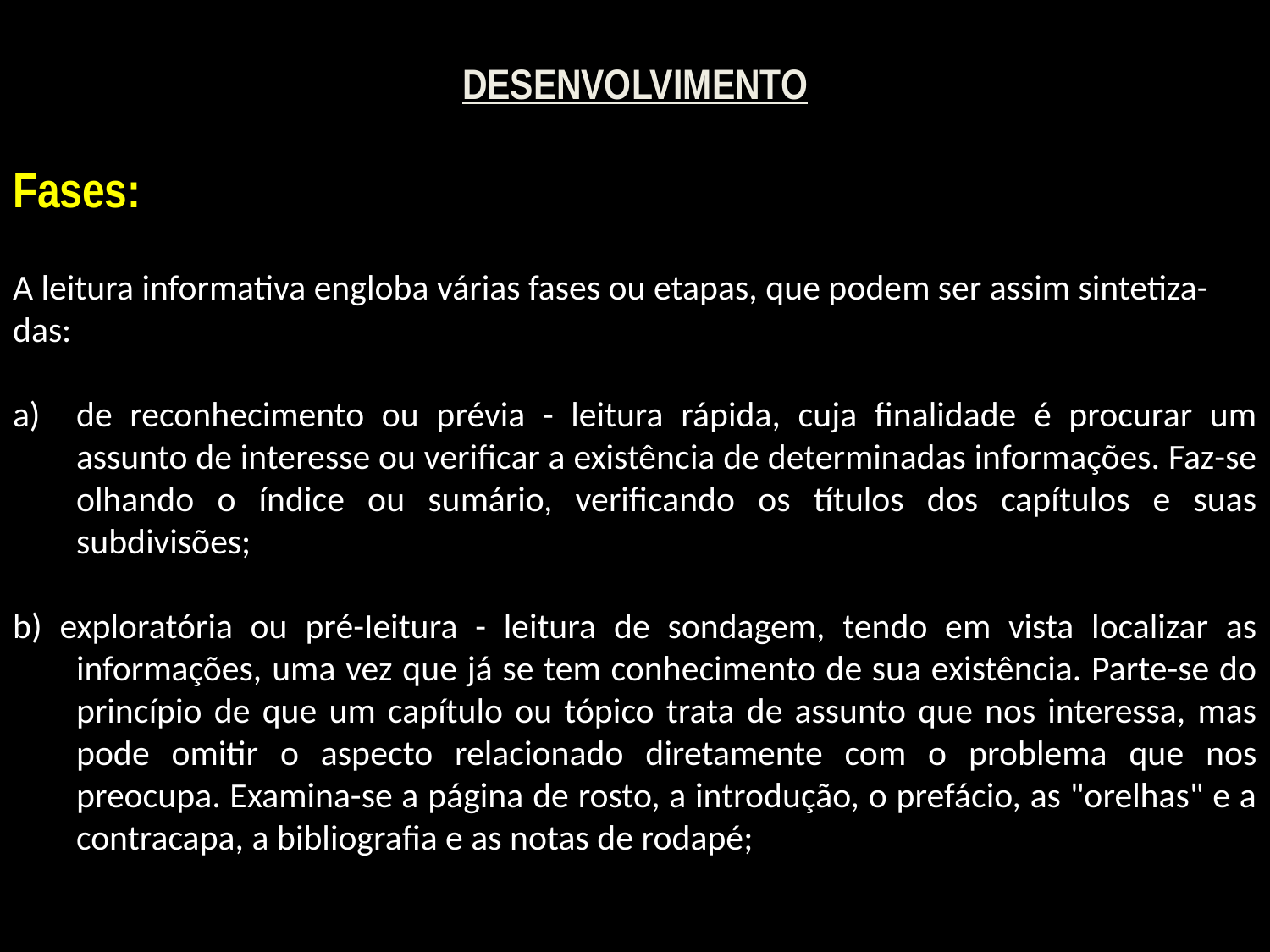

DESENVOLVIMENTO

Fases:

A leitura informativa engloba várias fases ou etapas, que podem ser assim sintetiza-
das:

de reconhecimento ou prévia - leitura rápida, cuja finalidade é procurar um assunto de interesse ou verificar a existência de determinadas informações. Faz-se olhando o índice ou sumário, verificando os títulos dos capítulos e suas subdivisões;

b) exploratória ou pré-Ieitura - leitura de sondagem, tendo em vista localizar as informações, uma vez que já se tem conhecimento de sua existência. Parte-se do princípio de que um capítulo ou tópico trata de assunto que nos interessa, mas pode omitir o aspecto relacionado diretamente com o problema que nos preocupa. Examina-se a página de rosto, a introdução, o prefácio, as "orelhas" e a contracapa, a bibliografia e as notas de rodapé;